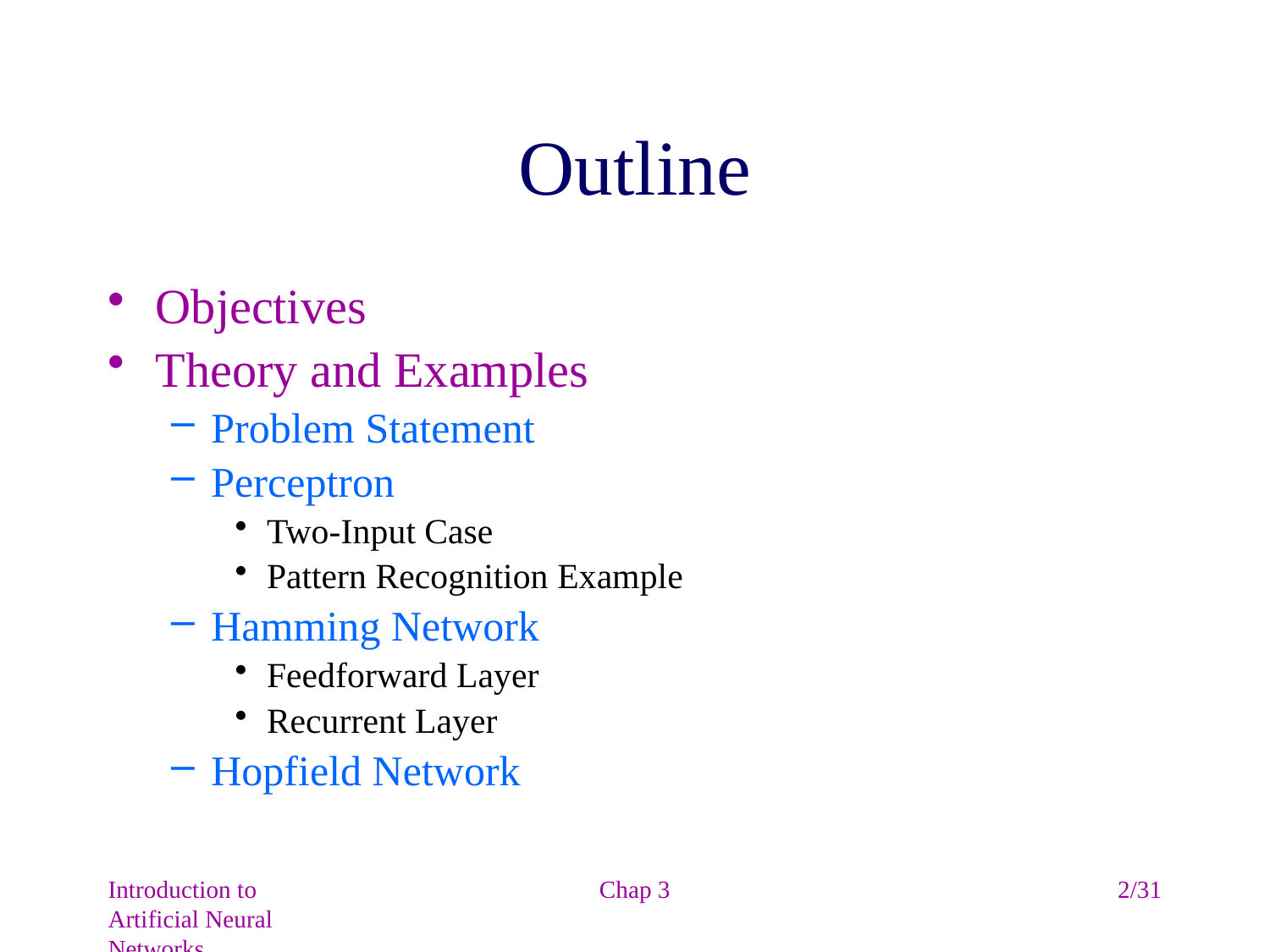

# Outline
Objectives
Theory and Examples
Problem Statement
Perceptron
Two-Input Case
Pattern Recognition Example
Hamming Network
Feedforward Layer
Recurrent Layer
Hopfield Network
Introduction to Artificial Neural Networks
Chap 3
2/31